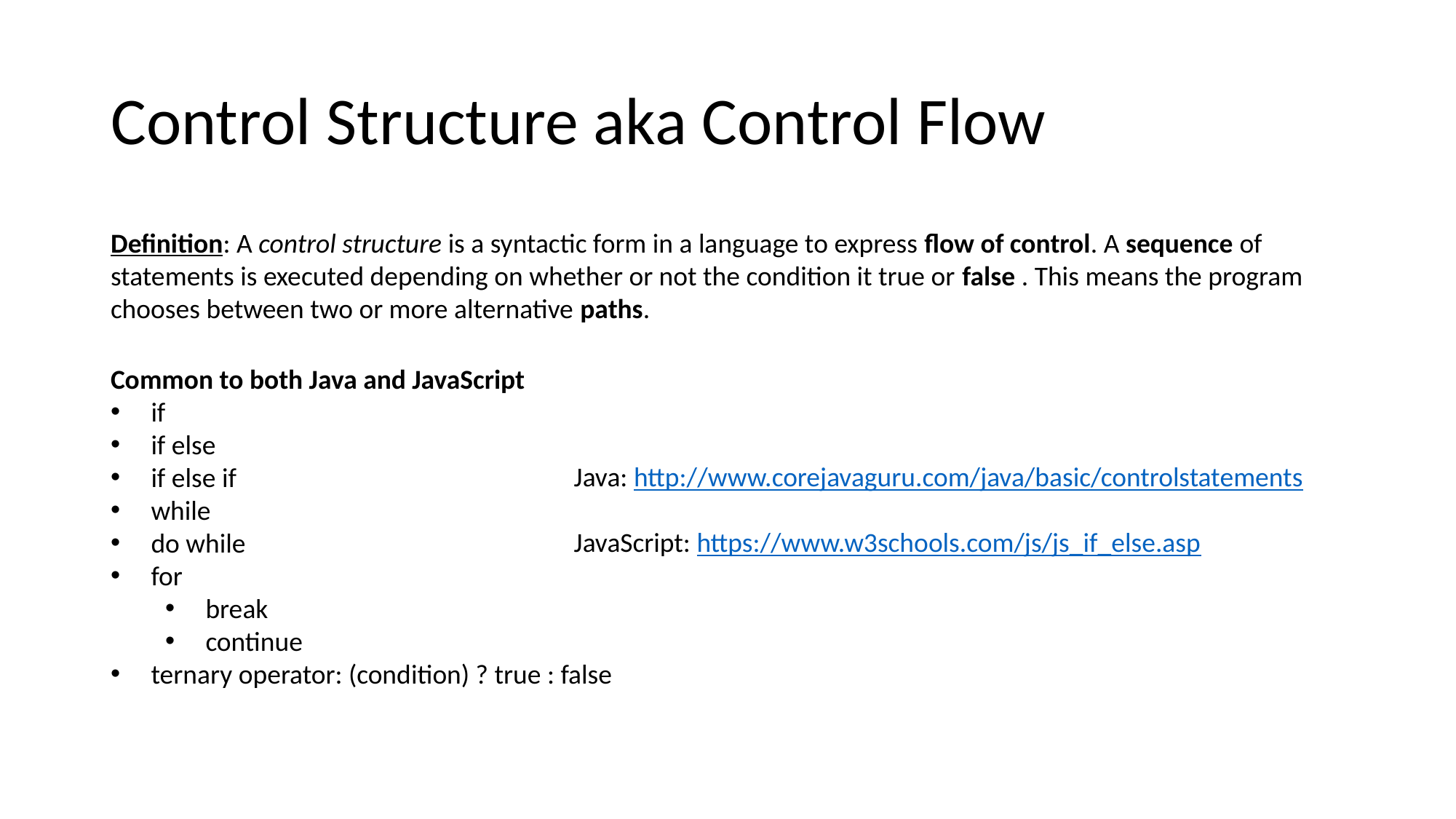

# Control Structure aka Control Flow
Definition: A control structure is a syntactic form in a language to express flow of control. A sequence of statements is executed depending on whether or not the condition it true or false . This means the program chooses between two or more alternative paths.
Common to both Java and JavaScript
 if
 if else
 if else if
 while
 do while
 for
 break
 continue
 ternary operator: (condition) ? true : false

Java: http://www.corejavaguru.com/java/basic/controlstatements

JavaScript: https://www.w3schools.com/js/js_if_else.asp